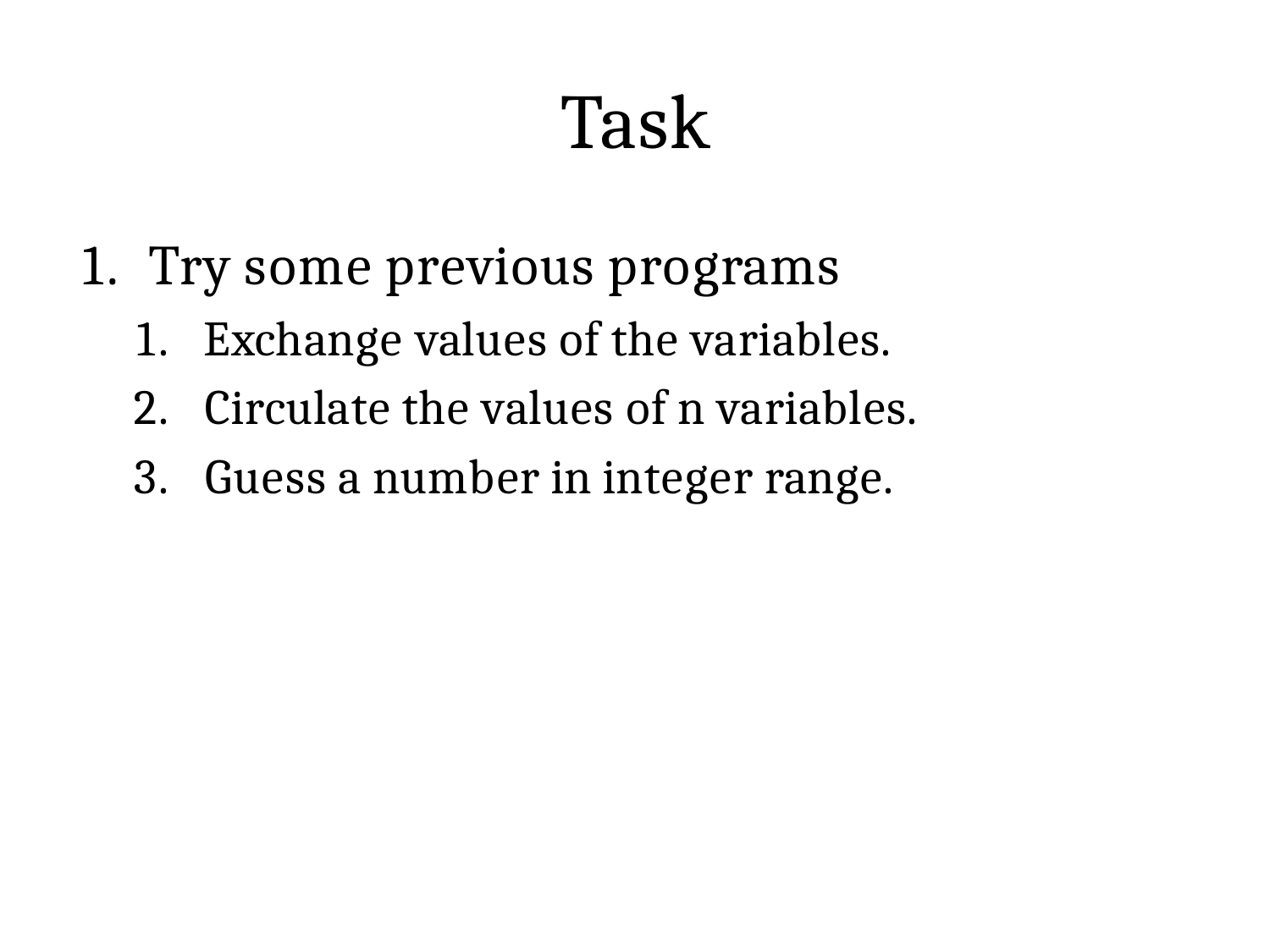

# Task
Try some previous programs
Exchange values of the variables.
Circulate the values of n variables.
Guess a number in integer range.